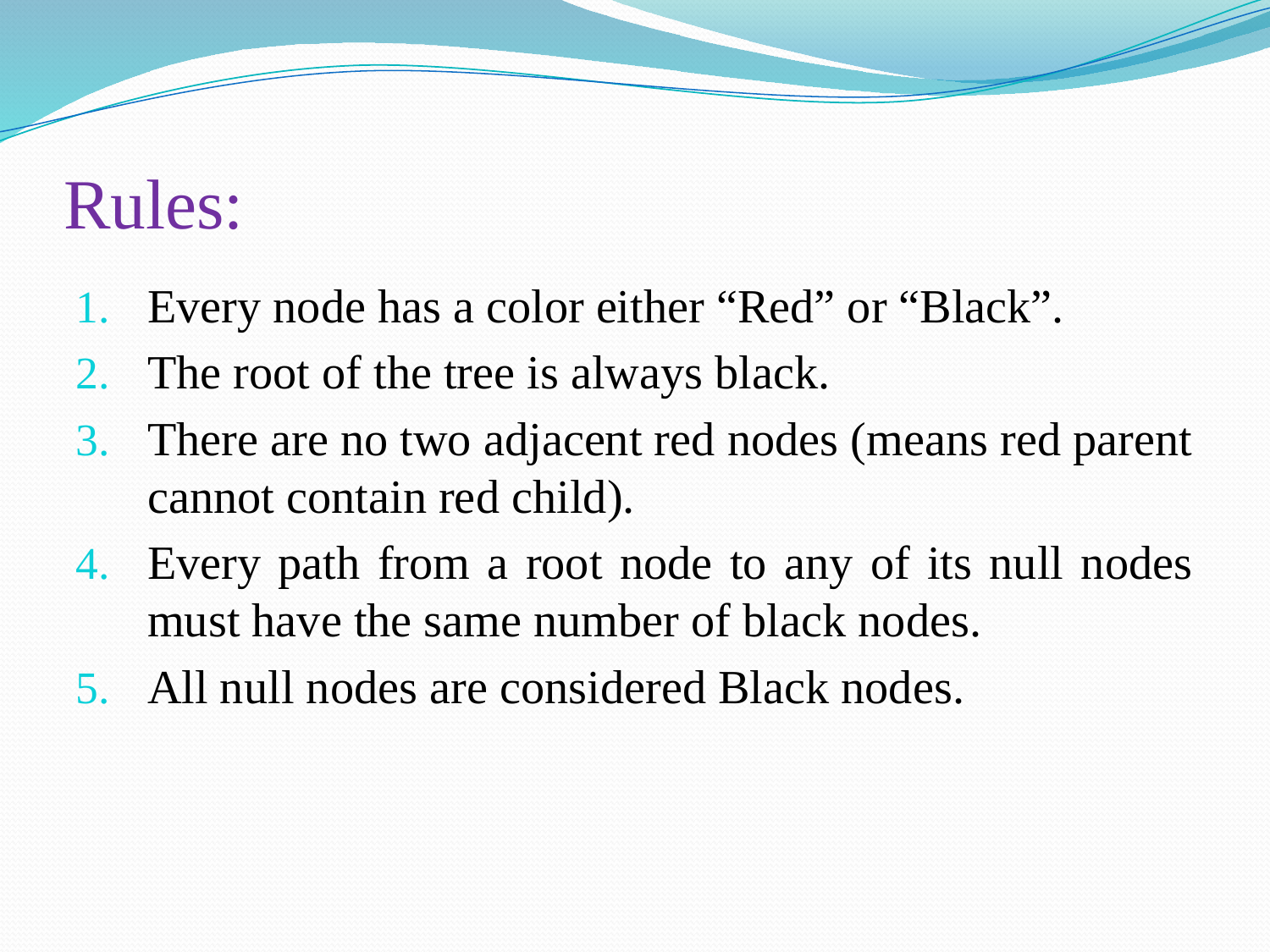

# Rules:
Every node has a color either “Red” or “Black”.
The root of the tree is always black.
There are no two adjacent red nodes (means red parent cannot contain red child).
Every path from a root node to any of its null nodes must have the same number of black nodes.
All null nodes are considered Black nodes.